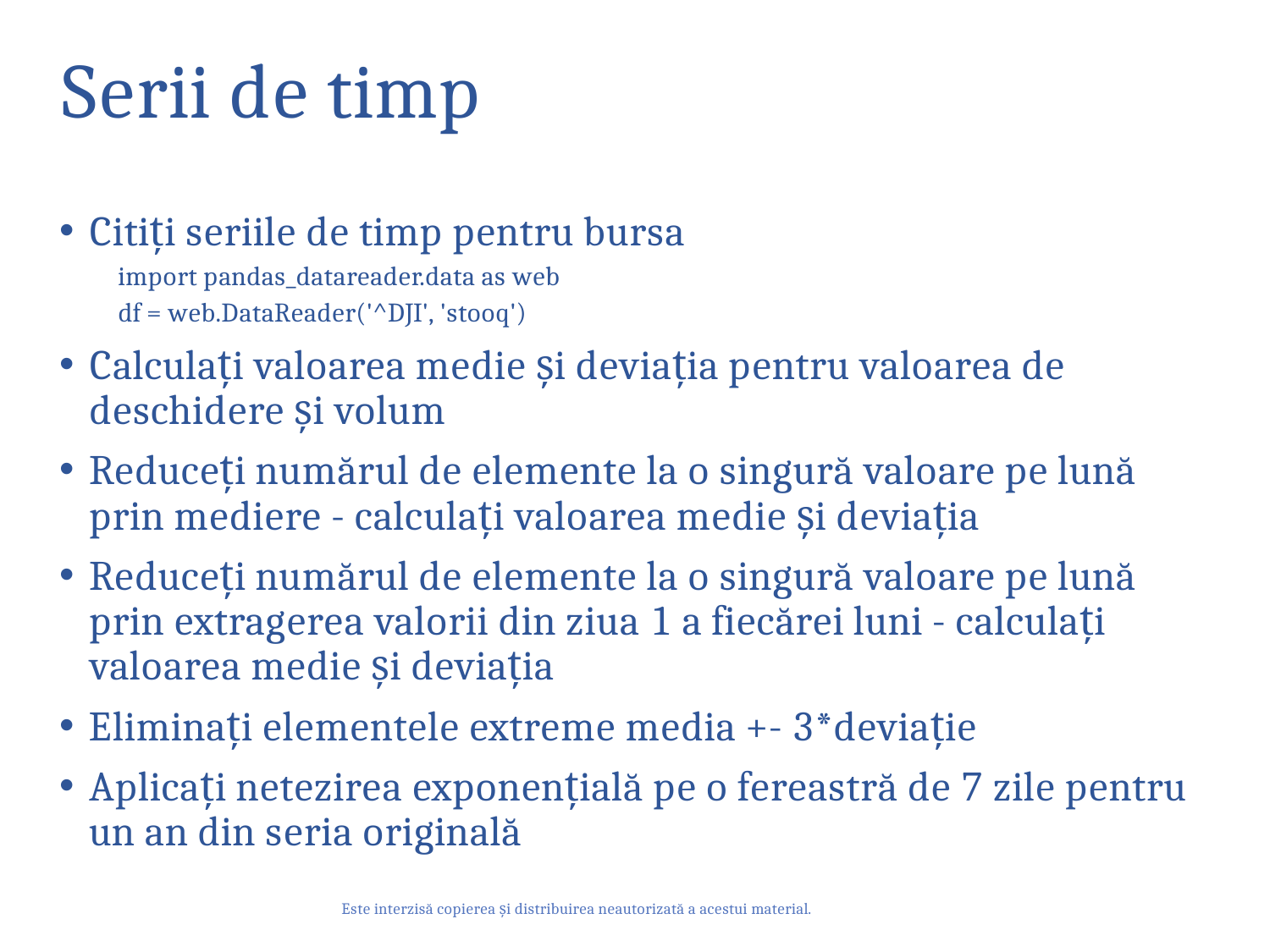

# Serii de timp
Citiți seriile de timp pentru bursa
import pandas_datareader.data as web
df = web.DataReader('^DJI', 'stooq')
Calculați valoarea medie și deviația pentru valoarea de deschidere și volum
Reduceți numărul de elemente la o singură valoare pe lună prin mediere - calculați valoarea medie și deviația
Reduceți numărul de elemente la o singură valoare pe lună prin extragerea valorii din ziua 1 a fiecărei luni - calculați valoarea medie și deviația
Eliminați elementele extreme media +- 3*deviație
Aplicați netezirea exponențială pe o fereastră de 7 zile pentru un an din seria originală